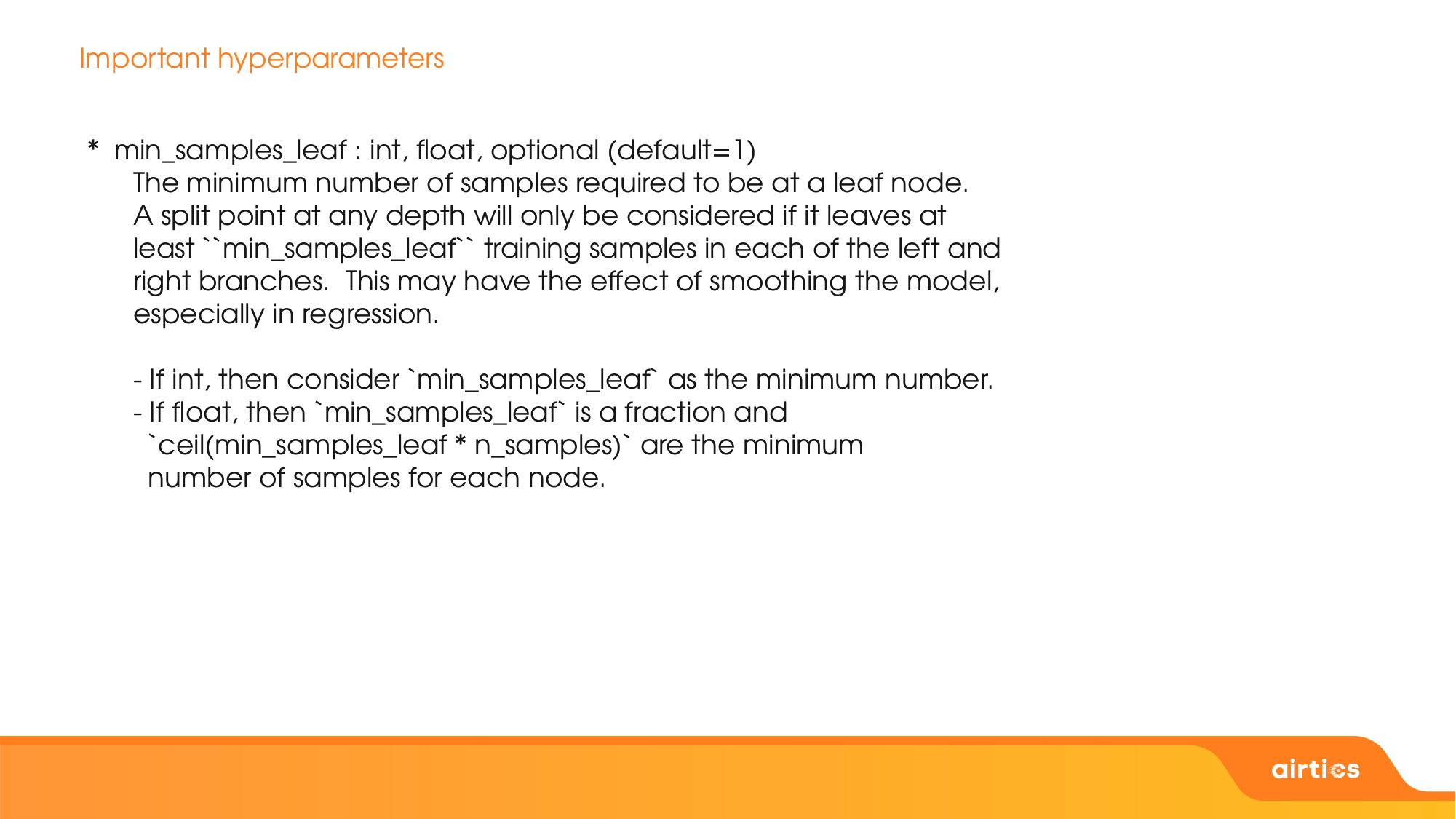

Important hyperparameters
 *  min_samples_leaf : int, float, optional (default=1)
       The minimum number of samples required to be at a leaf node.
       A split point at any depth will only be considered if it leaves at
       least ``min_samples_leaf`` training samples in each of the left and
       right branches.  This may have the effect of smoothing the model,
       especially in regression.

       - If int, then consider `min_samples_leaf` as the minimum number.
       - If float, then `min_samples_leaf` is a fraction and
         `ceil(min_samples_leaf * n_samples)` are the minimum
         number of samples for each node.